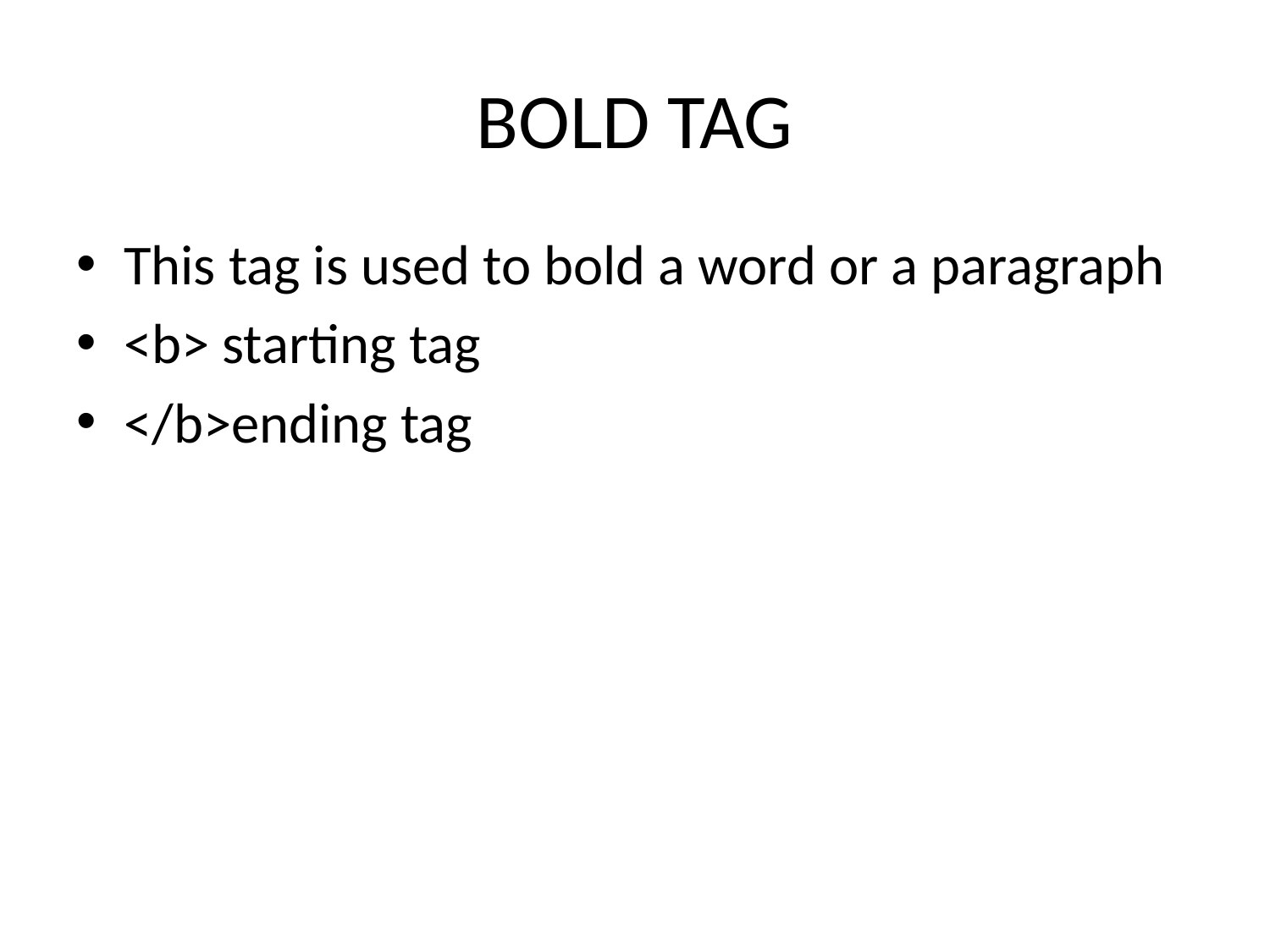

# BOLD TAG
This tag is used to bold a word or a paragraph
<b> starting tag
</b>ending tag